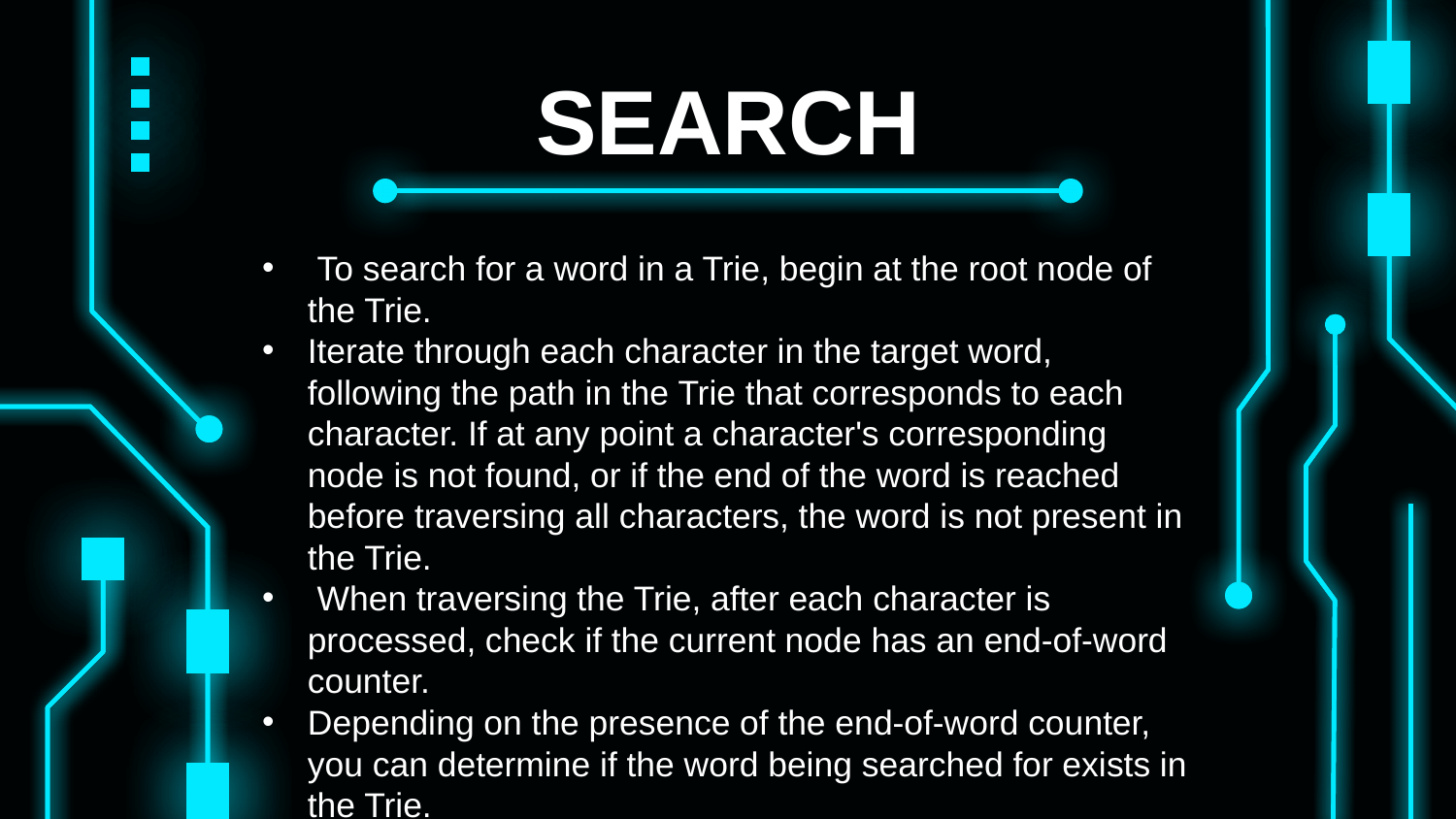

# SEARCH

 To search for a word in a Trie, begin at the root node of the Trie.
Iterate through each character in the target word, following the path in the Trie that corresponds to each character. If at any point a character's corresponding node is not found, or if the end of the word is reached before traversing all characters, the word is not present in the Trie.
 When traversing the Trie, after each character is processed, check if the current node has an end-of-word counter.
Depending on the presence of the end-of-word counter, you can determine if the word being searched for exists in the Trie.